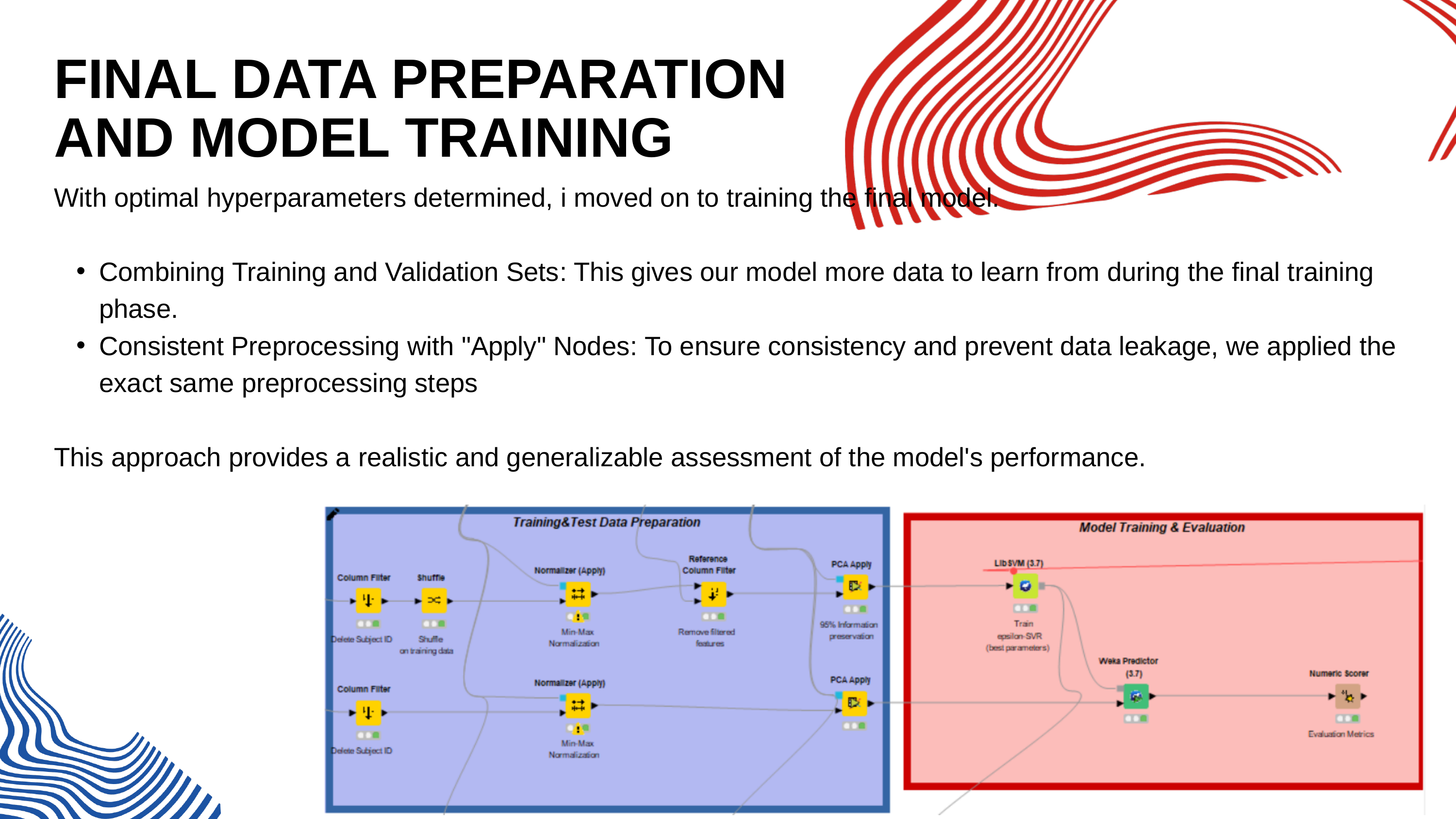

FINAL DATA PREPARATION
AND MODEL TRAINING
With optimal hyperparameters determined, i moved on to training the final model.

Combining Training and Validation Sets: This gives our model more data to learn from during the final training phase.
Consistent Preprocessing with "Apply" Nodes: To ensure consistency and prevent data leakage, we applied the exact same preprocessing steps

This approach provides a realistic and generalizable assessment of the model's performance.